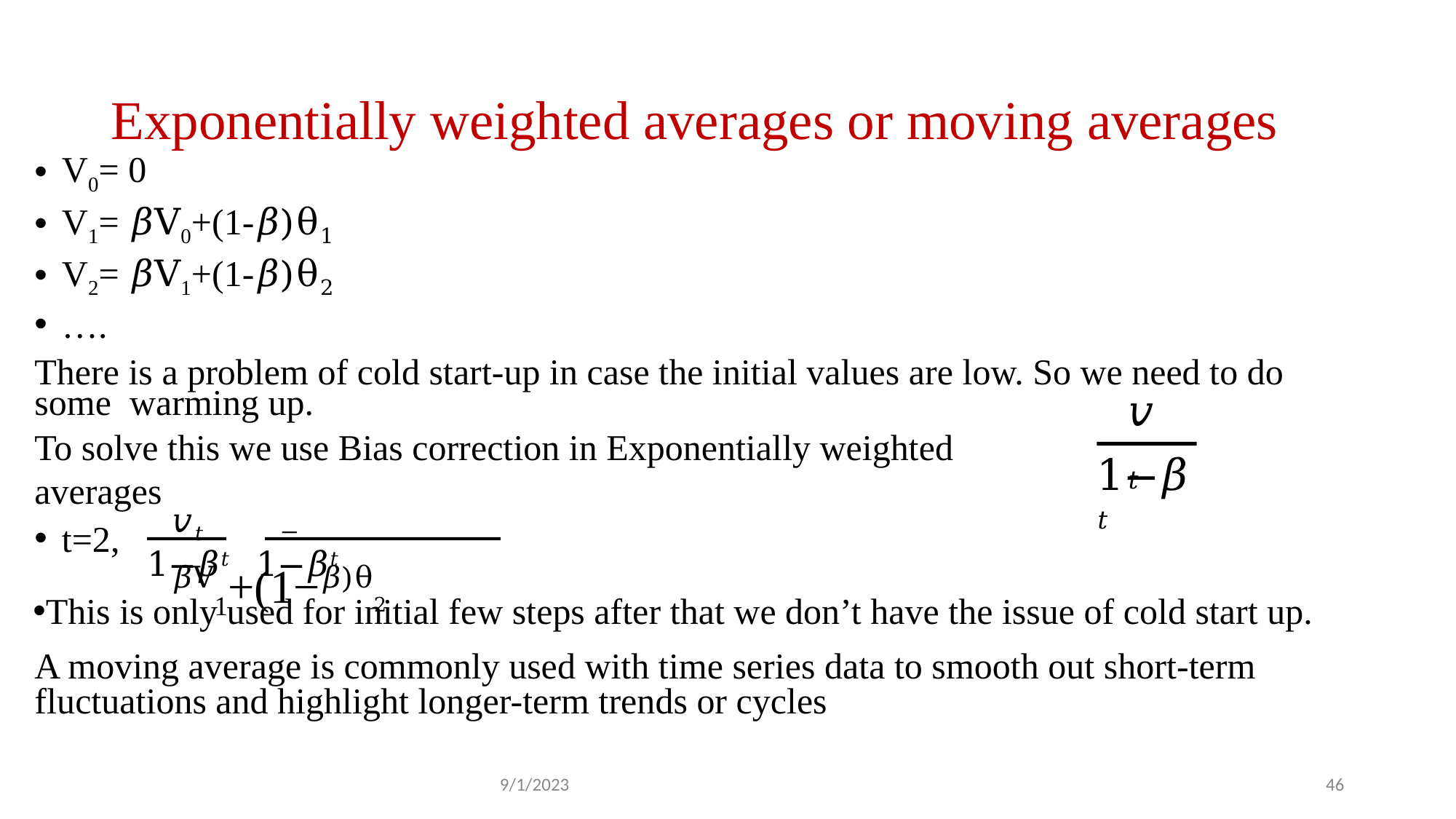

# Exponentially weighted averages or moving averages
V0= 0
V1= 𝛽V0+(1-𝛽)θ1
V2= 𝛽V1+(1-𝛽)θ2
….
There is a problem of cold start-up in case the initial values are low. So we need to do some  warming up.
𝑣𝑡
To solve this we use Bias correction in Exponentially weighted averages

1−𝛽𝑡
𝑣𝑡	= 𝛽V1+(1−𝛽)θ2
t=2,

1−𝛽𝑡	1−𝛽𝑡
This is only used for initial few steps after that we don’t have the issue of cold start up.  A moving average is commonly used with time series data to smooth out short-term
fluctuations and highlight longer-term trends or cycles
9/1/2023
46